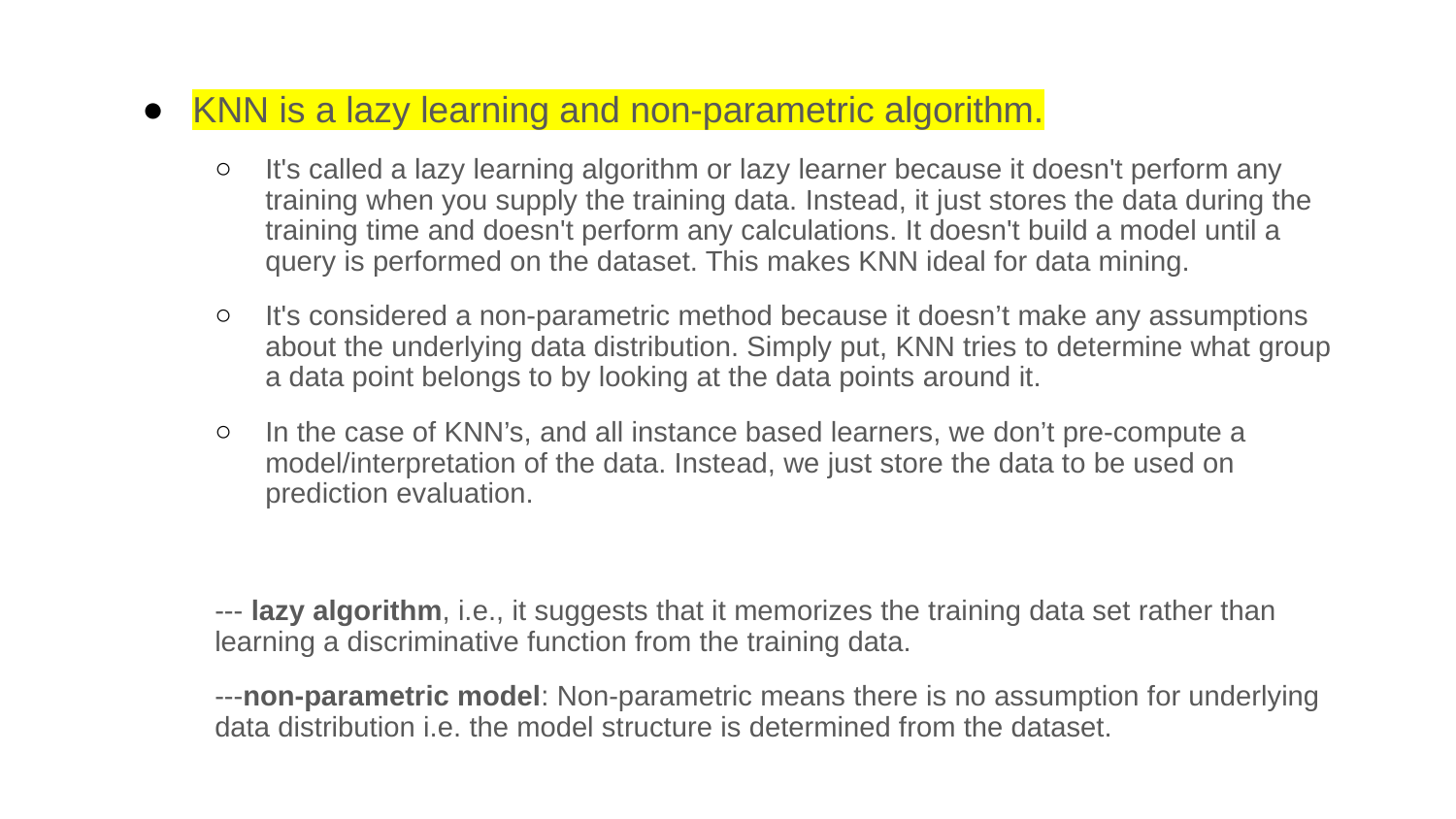

KNN is a lazy learning and non-parametric algorithm.
It's called a lazy learning algorithm or lazy learner because it doesn't perform any training when you supply the training data. Instead, it just stores the data during the training time and doesn't perform any calculations. It doesn't build a model until a query is performed on the dataset. This makes KNN ideal for data mining.
It's considered a non-parametric method because it doesn’t make any assumptions about the underlying data distribution. Simply put, KNN tries to determine what group a data point belongs to by looking at the data points around it.
In the case of KNN’s, and all instance based learners, we don’t pre-compute a model/interpretation of the data. Instead, we just store the data to be used on prediction evaluation.

--- lazy algorithm, i.e., it suggests that it memorizes the training data set rather than learning a discriminative function from the training data.
---non-parametric model: Non-parametric means there is no assumption for underlying data distribution i.e. the model structure is determined from the dataset.